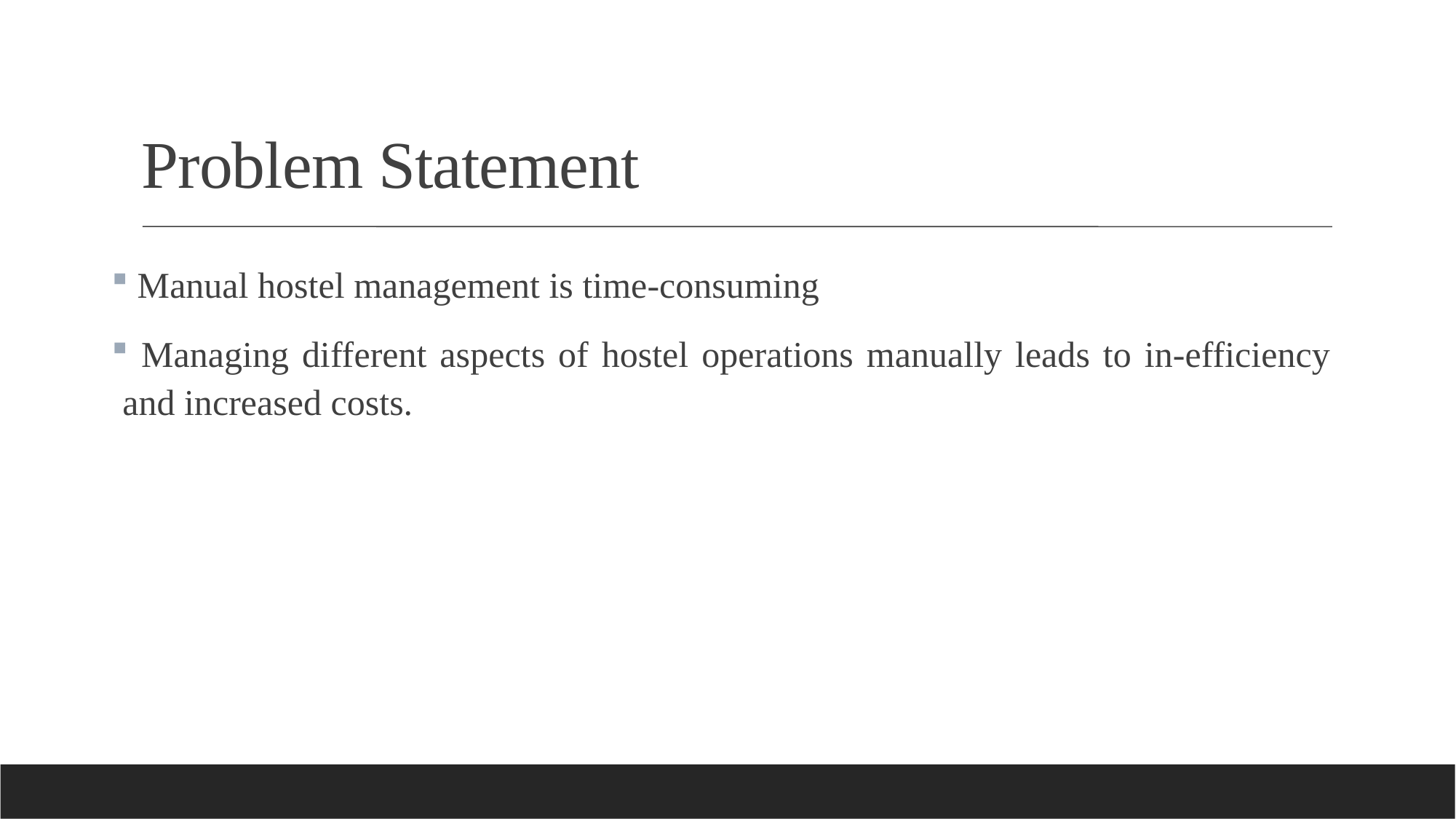

# Problem Statement
 Manual hostel management is time-consuming
 Managing different aspects of hostel operations manually leads to in-efficiency and increased costs.